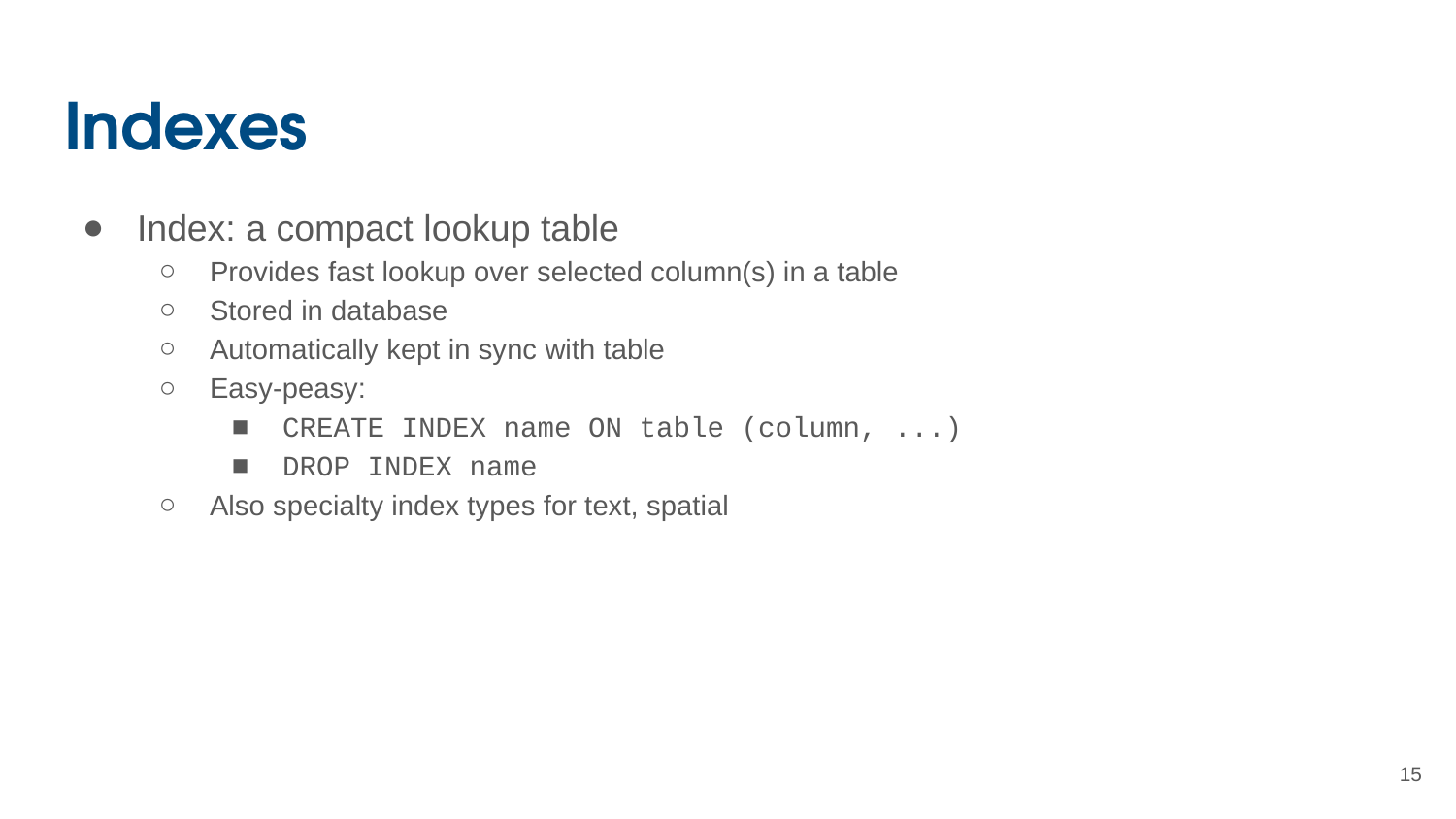

# Indexes
Index: a compact lookup table
Provides fast lookup over selected column(s) in a table
Stored in database
Automatically kept in sync with table
Easy-peasy:
CREATE INDEX name ON table (column, ...)
DROP INDEX name
Also specialty index types for text, spatial
15